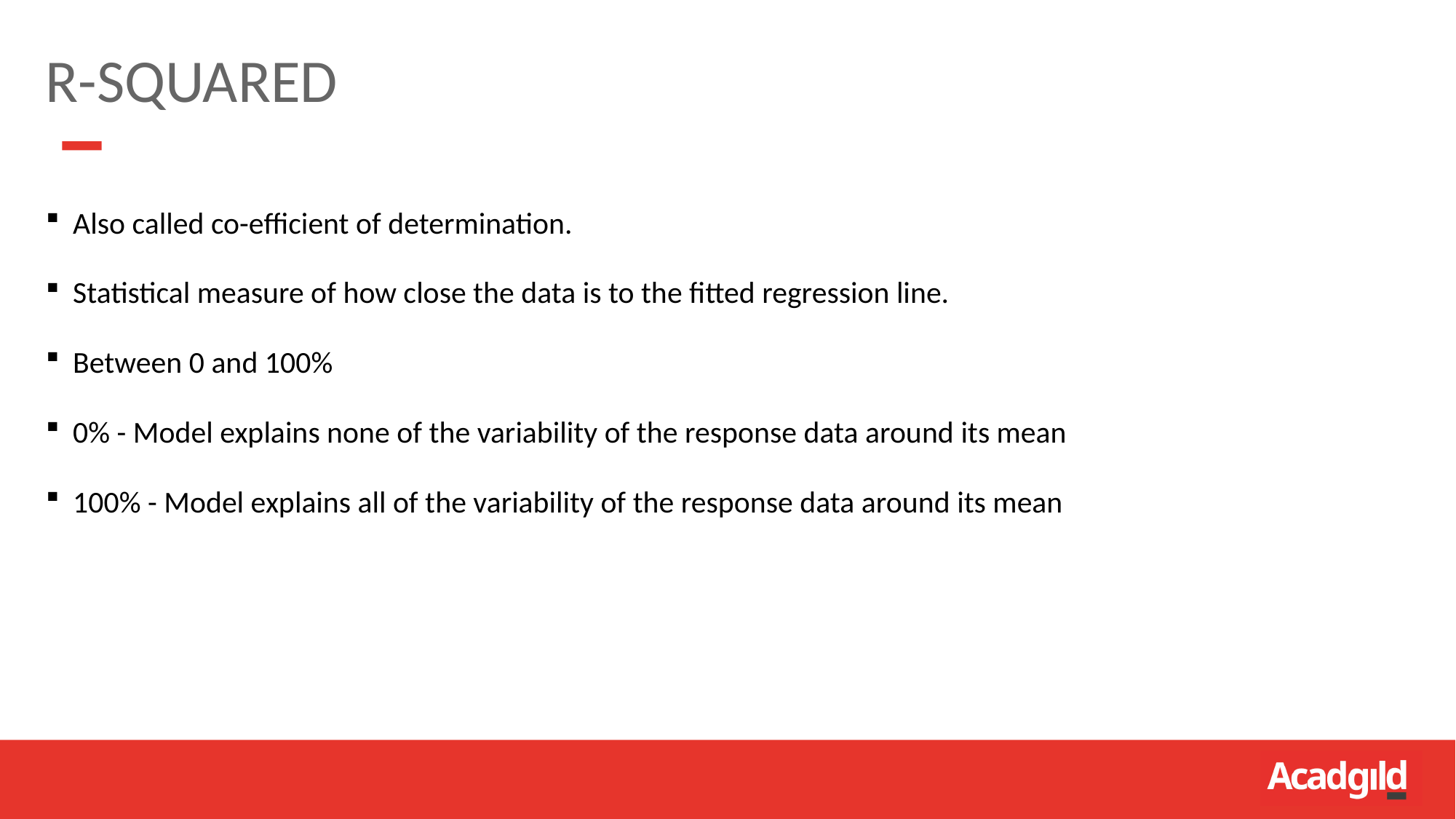

R-SQUARED
Also called co-efficient of determination.
Statistical measure of how close the data is to the fitted regression line.
Between 0 and 100%
0% - Model explains none of the variability of the response data around its mean
100% - Model explains all of the variability of the response data around its mean